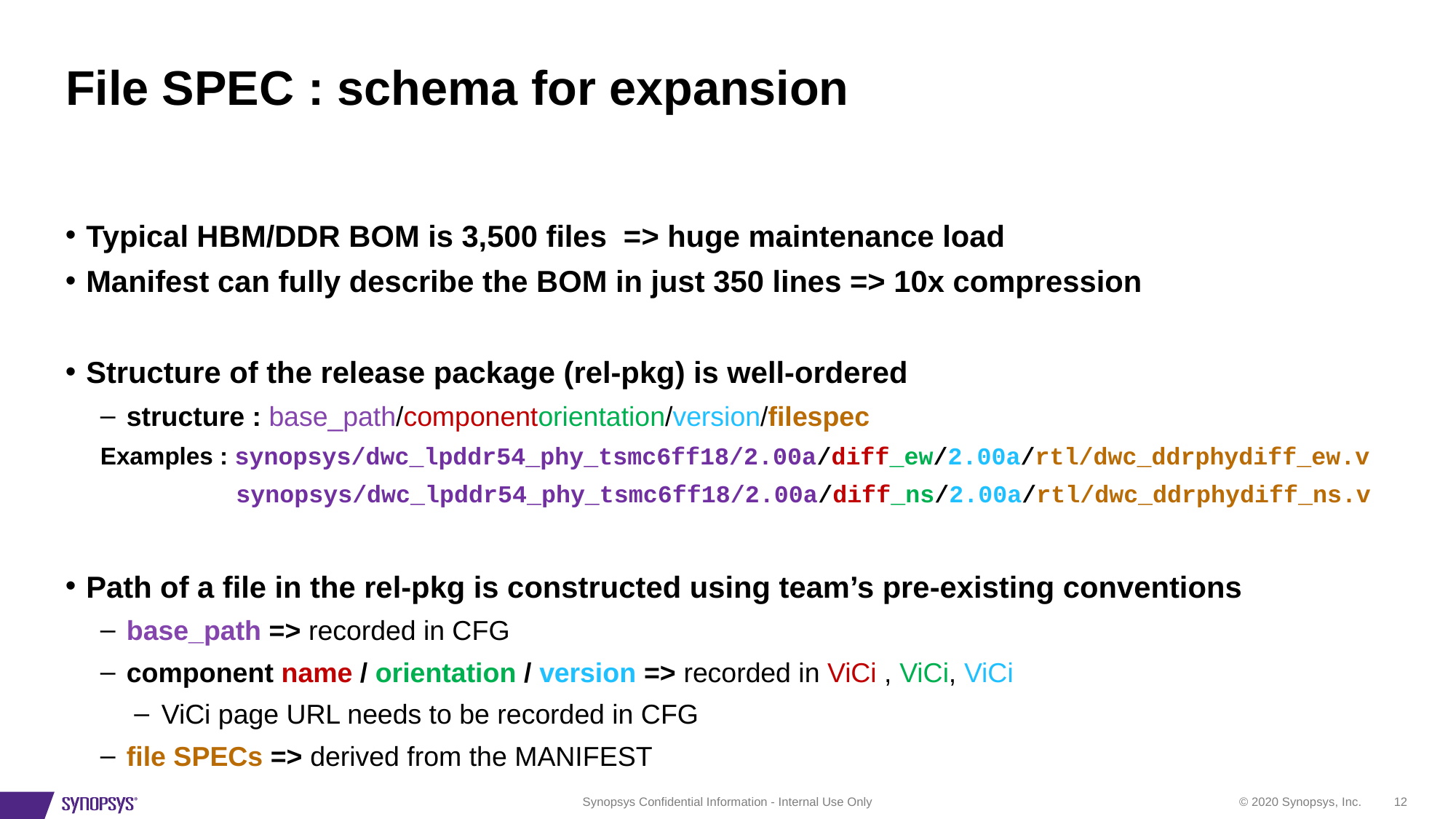

# File SPEC : schema for expansion
Typical HBM/DDR BOM is 3,500 files  => huge maintenance load
Manifest can fully describe the BOM in just 350 lines => 10x compression

Structure of the release package (rel-pkg) is well-ordered
structure : base_path/componentorientation/version/filespec
Examples : synopsys/dwc_lpddr54_phy_tsmc6ff18/2.00a/diff_ew/2.00a/rtl/dwc_ddrphydiff_ew.v
       synopsys/dwc_lpddr54_phy_tsmc6ff18/2.00a/diff_ns/2.00a/rtl/dwc_ddrphydiff_ns.v

Path of a file in the rel-pkg is constructed using team’s pre-existing conventions
base_path => recorded in CFG
component name / orientation / version => recorded in ViCi , ViCi, ViCi
ViCi page URL needs to be recorded in CFG
file SPECs => derived from the MANIFEST